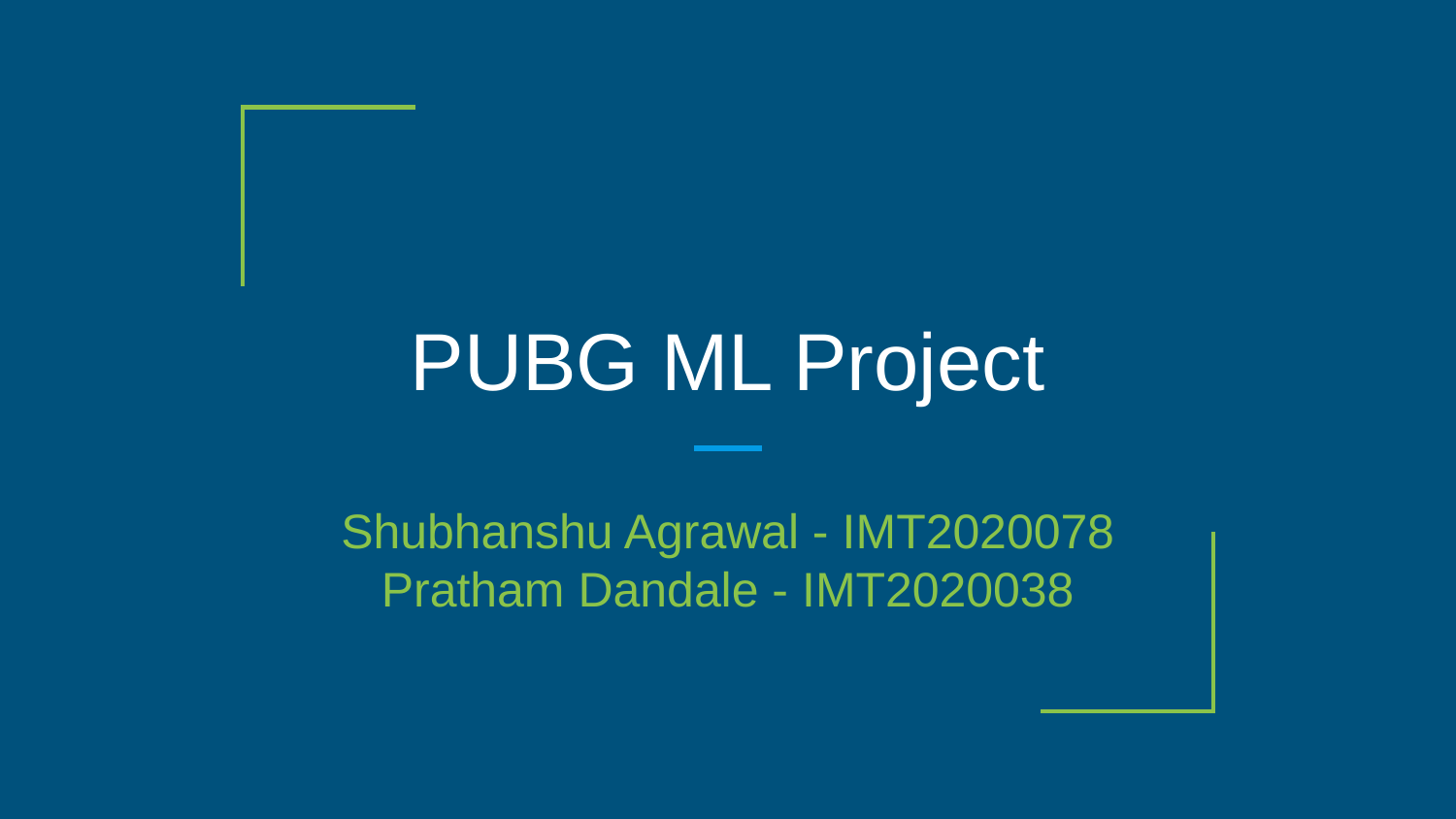

# PUBG ML Project
Shubhanshu Agrawal - IMT2020078
Pratham Dandale - IMT2020038